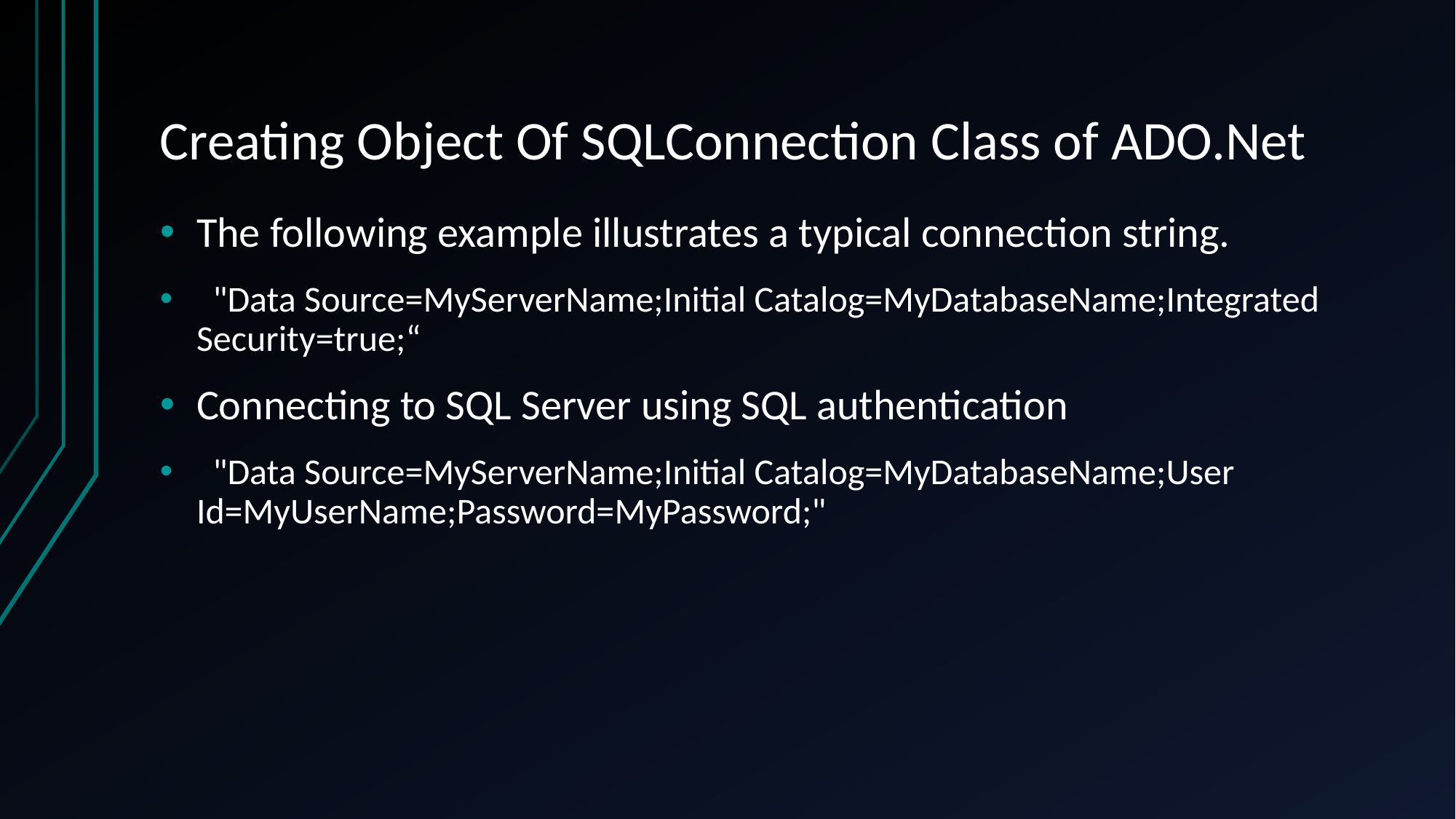

# Creating Object Of SQLConnection Class of ADO.Net
The following example illustrates a typical connection string.
  "Data Source=MyServerName;Initial Catalog=MyDatabaseName;Integrated Security=true;“
Connecting to SQL Server using SQL authentication
  "Data Source=MyServerName;Initial Catalog=MyDatabaseName;User Id=MyUserName;Password=MyPassword;"